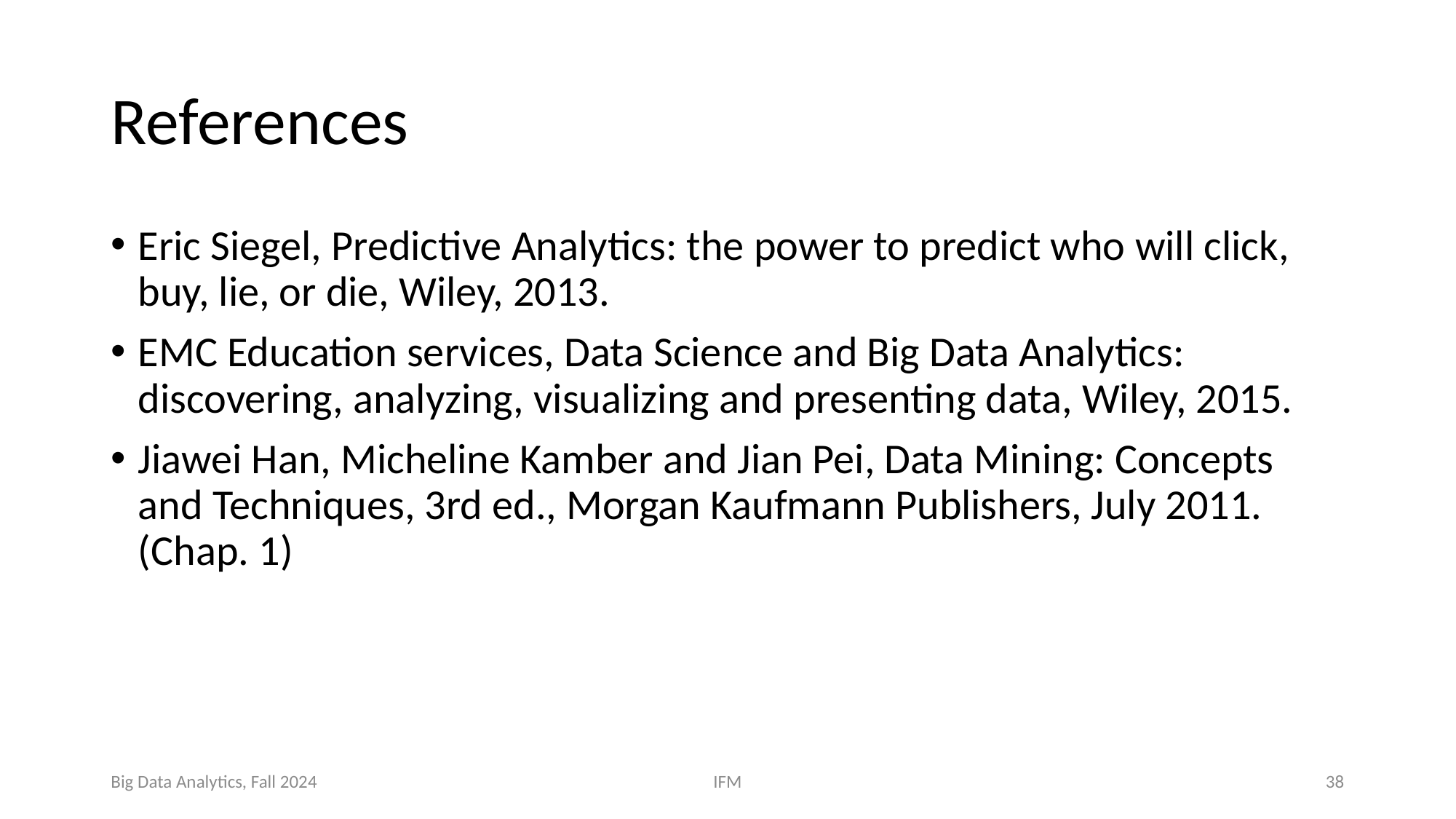

# References
Eric Siegel, Predictive Analytics: the power to predict who will click, buy, lie, or die, Wiley, 2013.
EMC Education services, Data Science and Big Data Analytics: discovering, analyzing, visualizing and presenting data, Wiley, 2015.
Jiawei Han, Micheline Kamber and Jian Pei, Data Mining: Concepts and Techniques, 3rd ed., Morgan Kaufmann Publishers, July 2011. (Chap. 1)

Big Data Analytics, Fall 2024
IFM
38